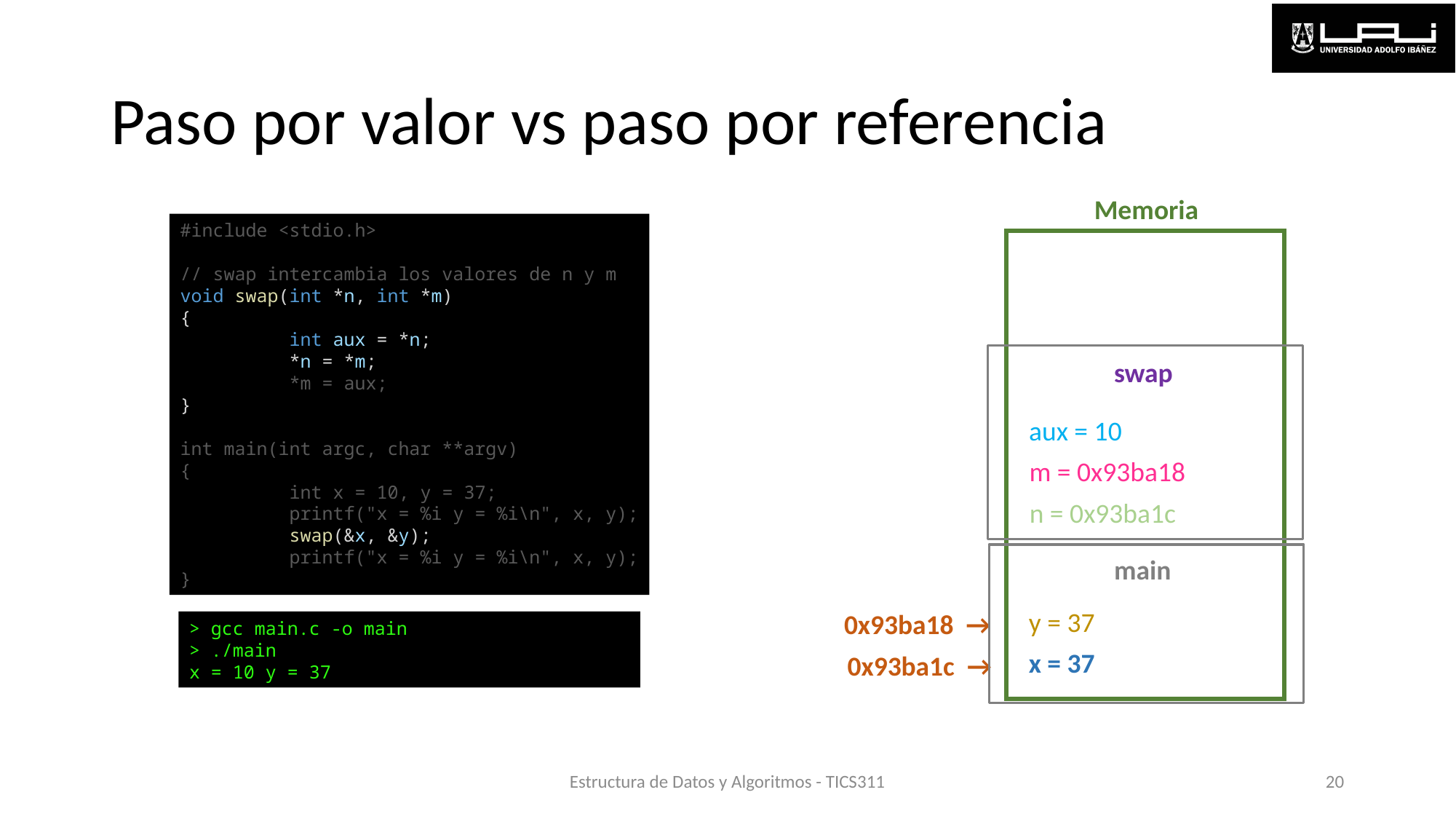

# Paso por valor vs paso por referencia
Memoria
#include <stdio.h>

// swap intercambia los valores de n y m
void swap(int *n, int *m)
{
	int aux = *n;
	*n = *m;
	*m = aux;
}

int main(int argc, char **argv)
{
	int x = 10, y = 37;
	printf("x = %i y = %i\n", x, y);
	swap(&x, &y);
	printf("x = %i y = %i\n", x, y);
}

swap
aux = 10
m = 0x93ba18
n = 0x93ba1c

main
y = 37
0x93ba18  →
> gcc main.c -o main
> ./main
x = 10 y = 37
x = 37
0x93ba1c  →
Estructura de Datos y Algoritmos - TICS311
20